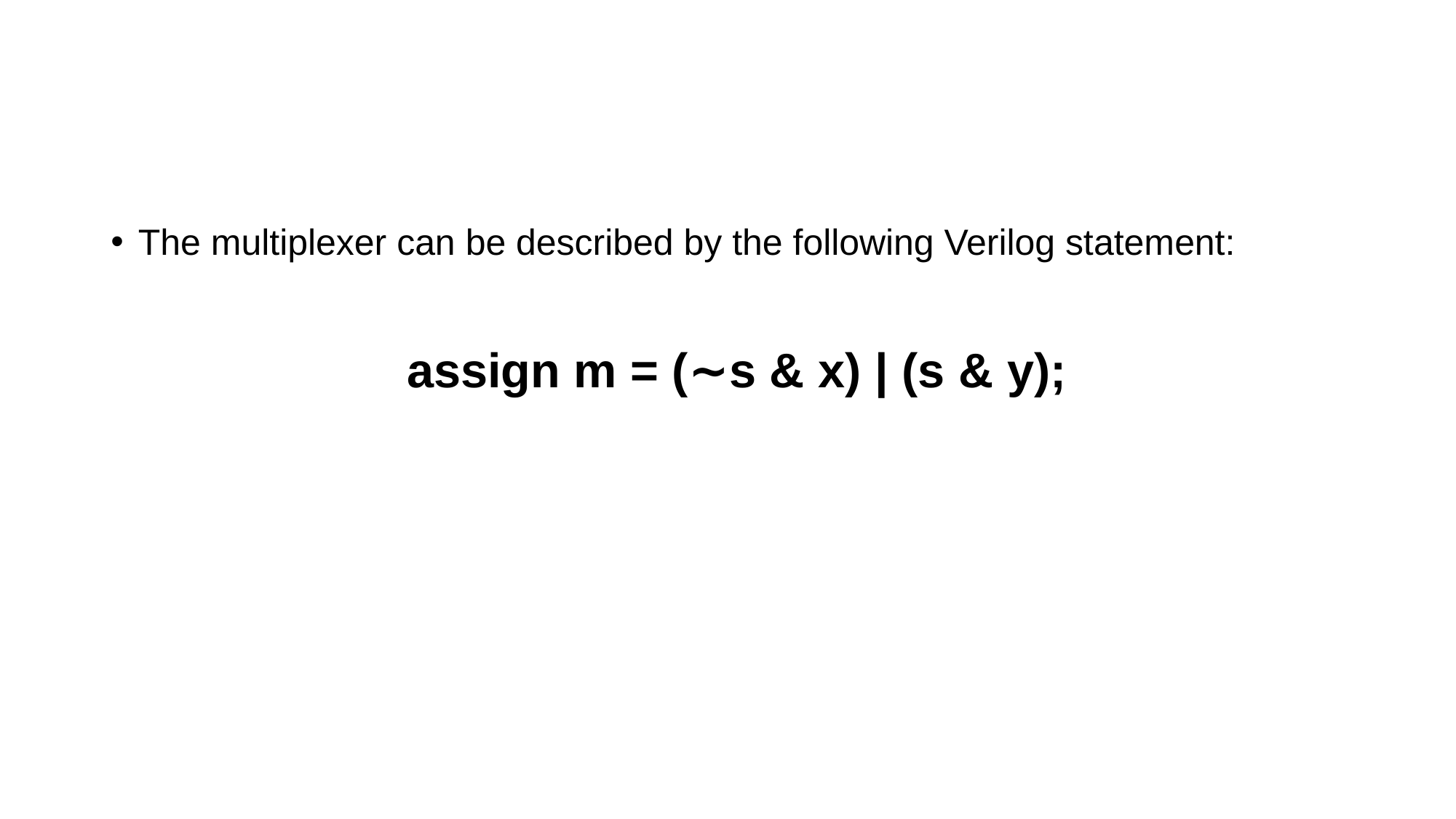

#
The multiplexer can be described by the following Verilog statement:

                      assign m = (∼s & x) | (s & y);